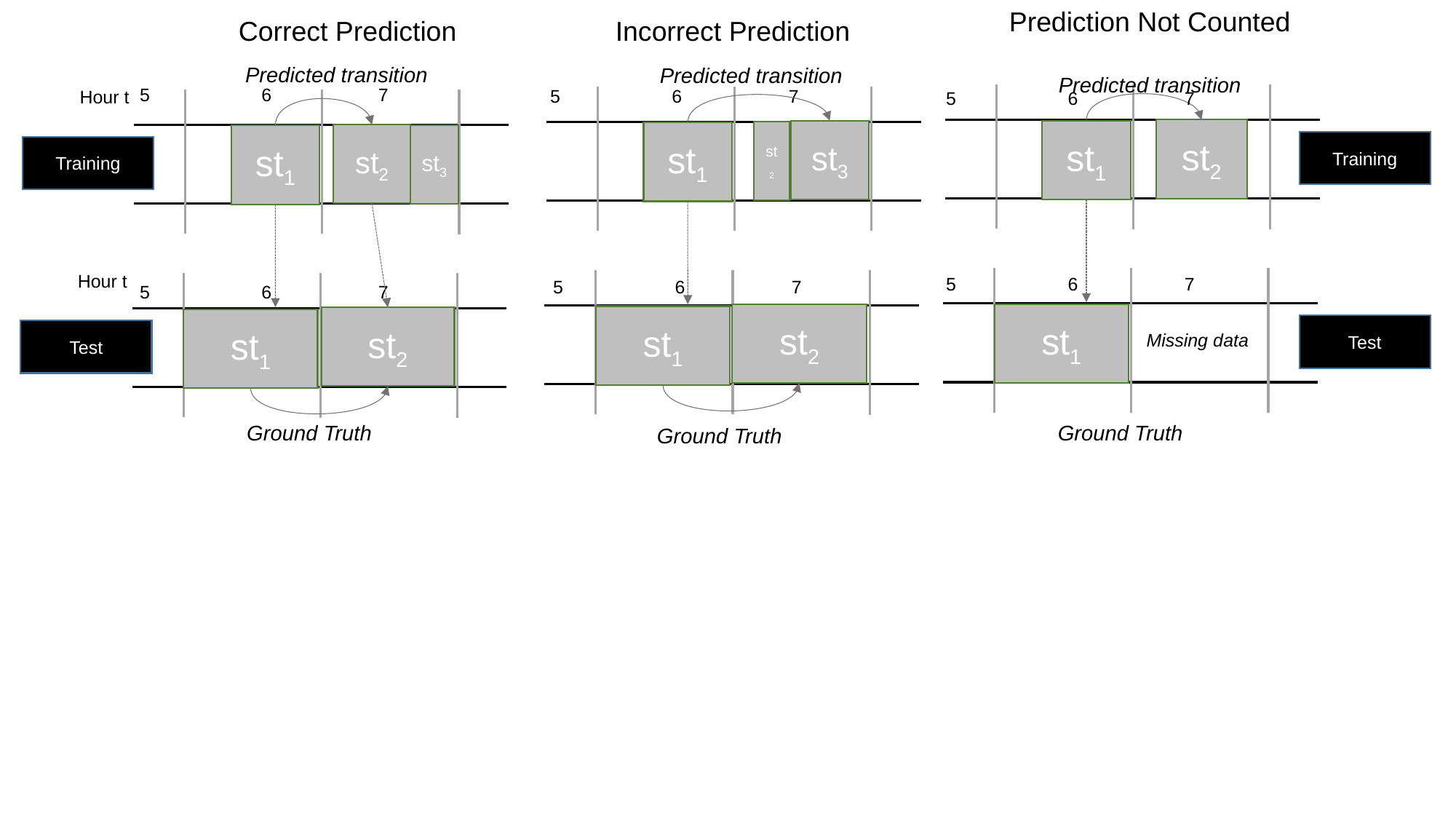

Prediction Not Counted
Correct Prediction
Incorrect Prediction
Predicted transition
Predicted transition
Predicted transition
                         5                      6                     7
                         5                      6                     7
Hour t
                         5                      6                     7
st2
st3
st1
st2
st1
st2
st3
st1
Training
Training
Hour t
                         5                      6                     7
                         5                      6                     7
                         5                      6                     7
st1
st2
st1
st2
st1
Test
Test
Missing data
Ground Truth
Ground Truth
Ground Truth